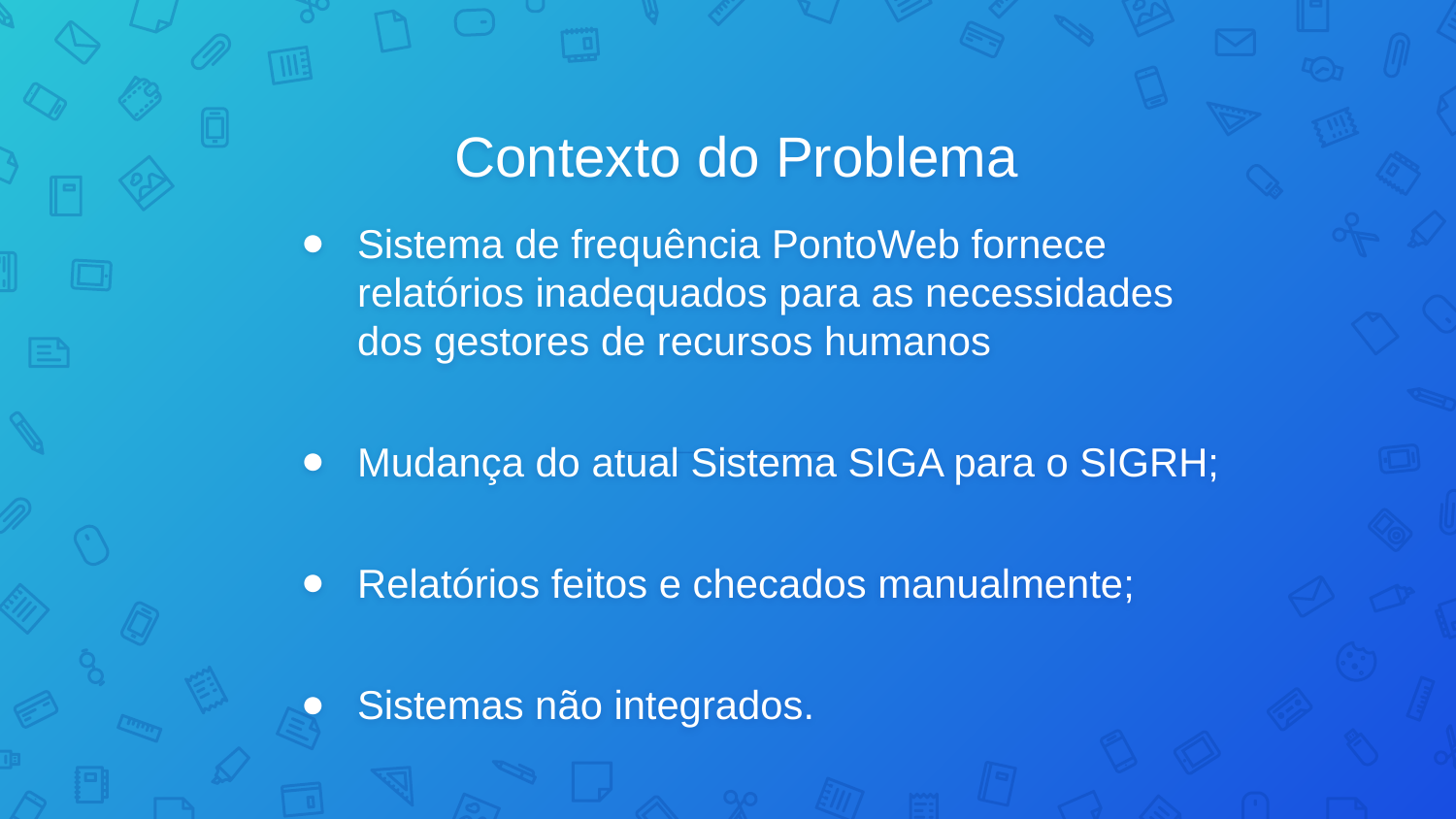

# Contexto do Problema
Sistema de frequência PontoWeb fornece relatórios inadequados para as necessidades dos gestores de recursos humanos

Mudança do atual Sistema SIGA para o SIGRH;

Relatórios feitos e checados manualmente;

Sistemas não integrados.